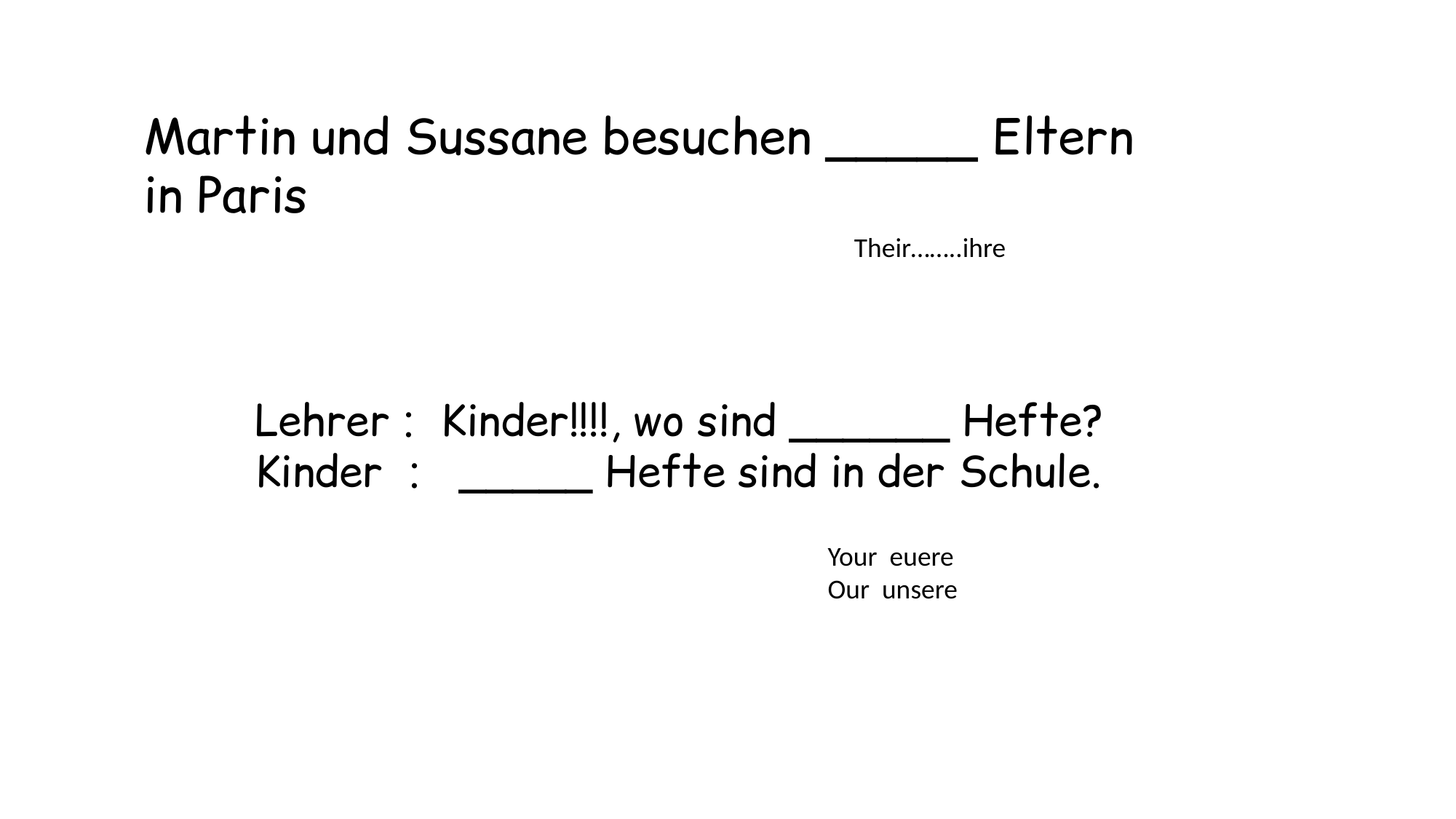

Martin und Sussane besuchen _____ Eltern in Paris
Their……..ihre
Lehrer :  Kinder!!!!, wo sind ______ Hefte?
Kinder  :   _____ Hefte sind in der Schule.
Your  euere
Our  unsere